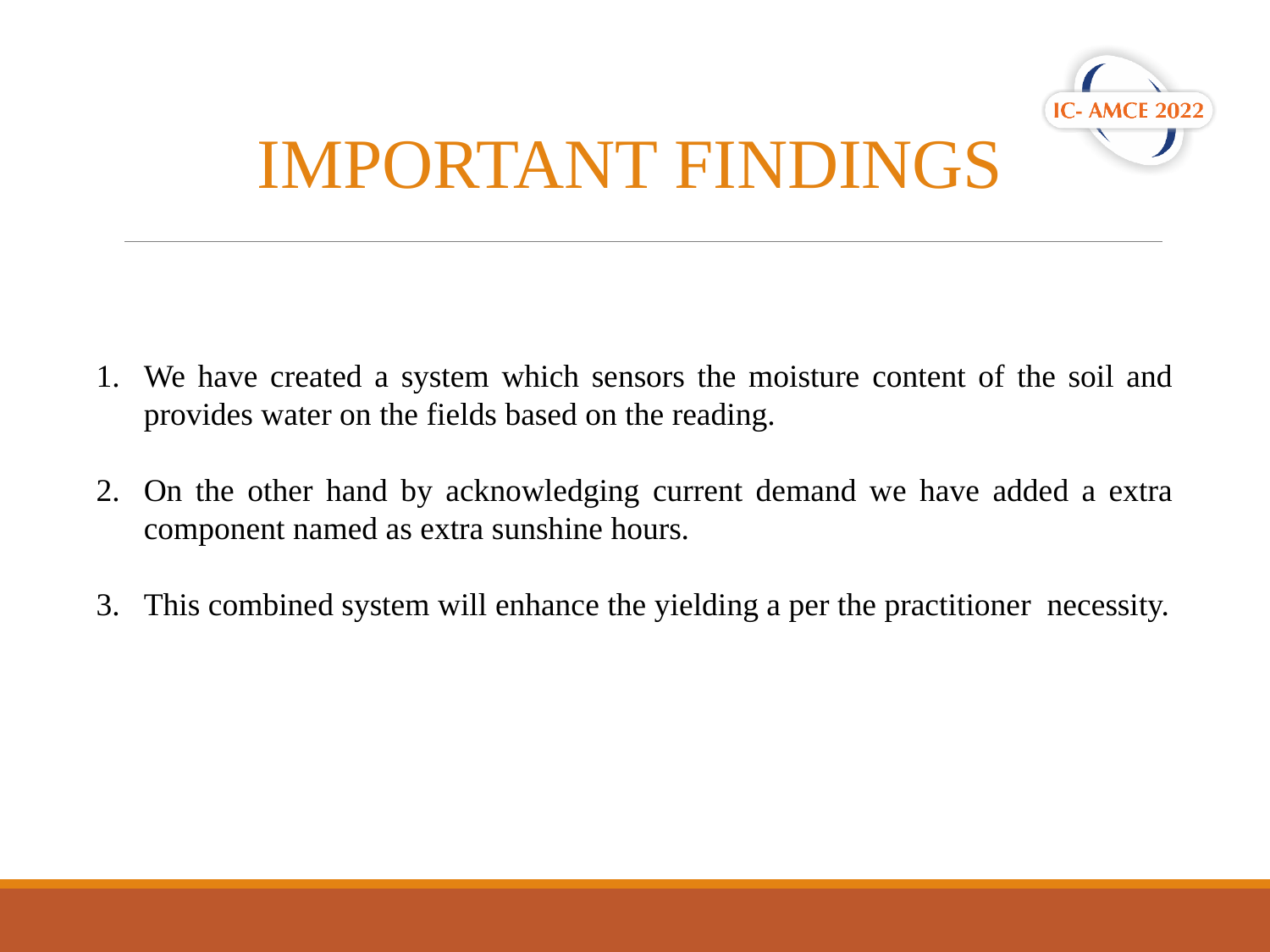

IMPORTANT FINDINGS

We have created a system which sensors the moisture content of the soil and provides water on the fields based on the reading.

On the other hand by acknowledging current demand we have added a extra component named as extra sunshine hours.

This combined system will enhance the yielding a per the practitioner  necessity.